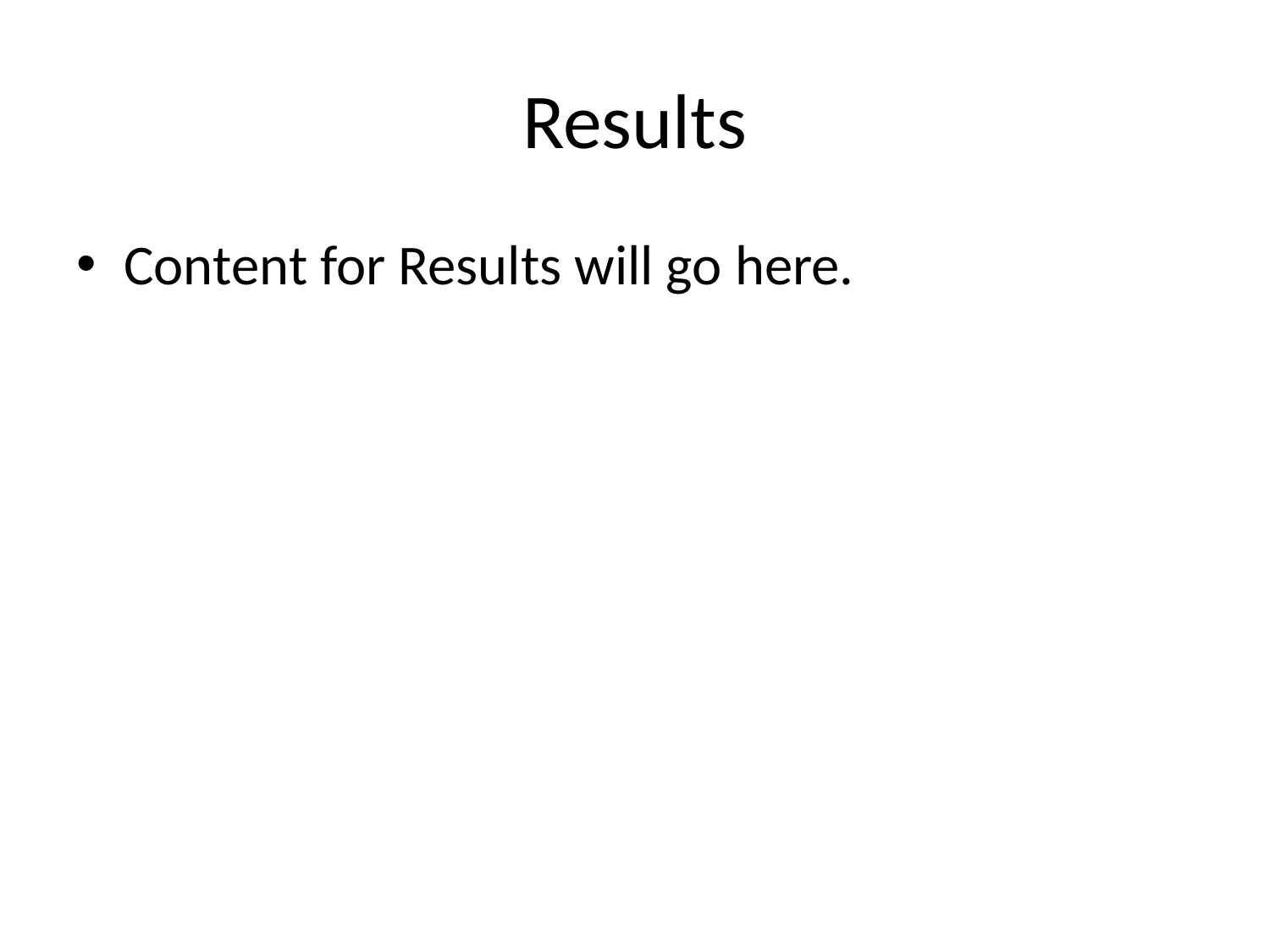

# Results
Content for Results will go here.